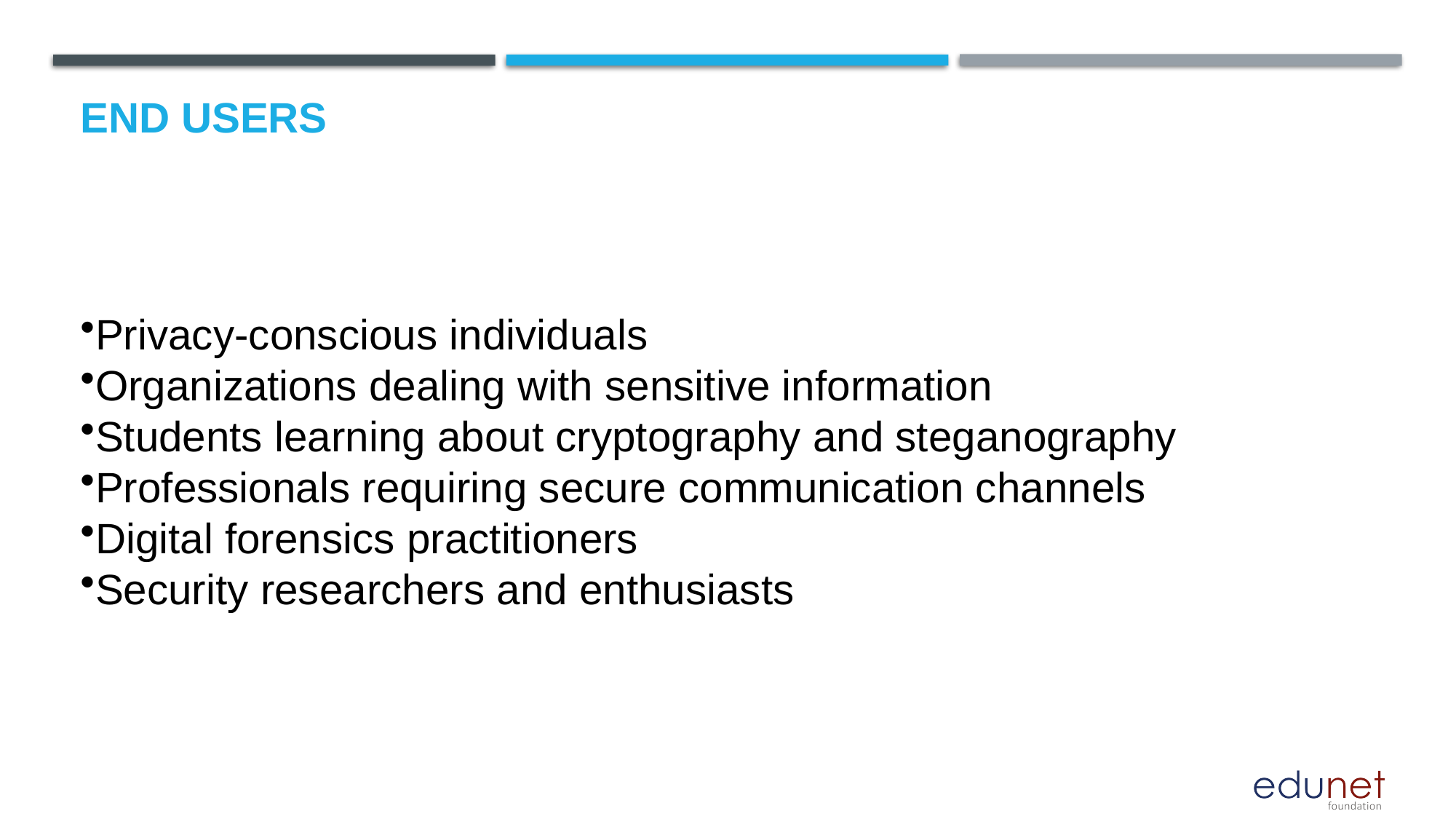

# End users

Privacy-conscious individuals
Organizations dealing with sensitive information
Students learning about cryptography and steganography
Professionals requiring secure communication channels
Digital forensics practitioners
Security researchers and enthusiasts